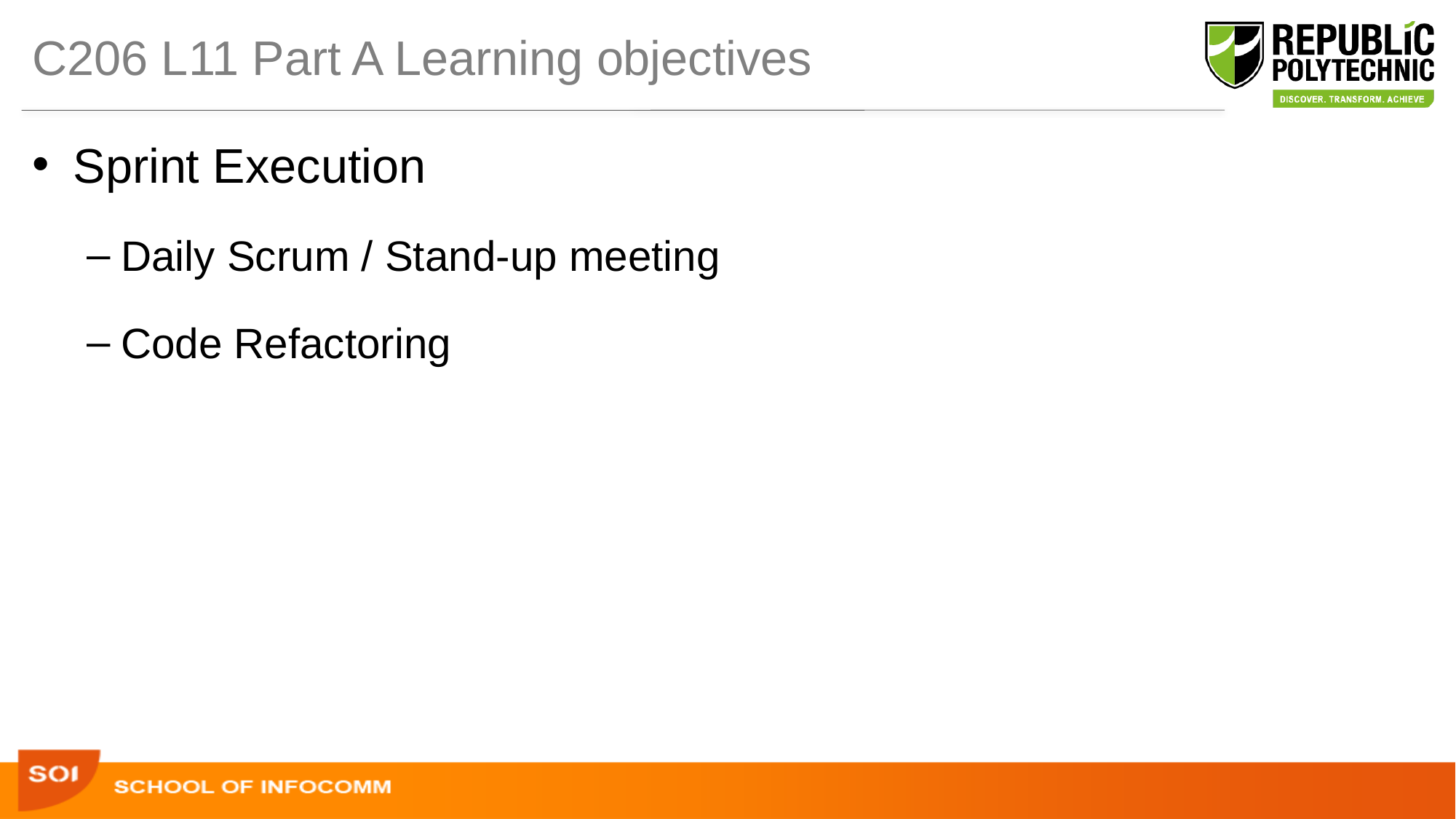

# C206 L11 Part A Learning objectives
Sprint Execution
Daily Scrum / Stand-up meeting
Code Refactoring